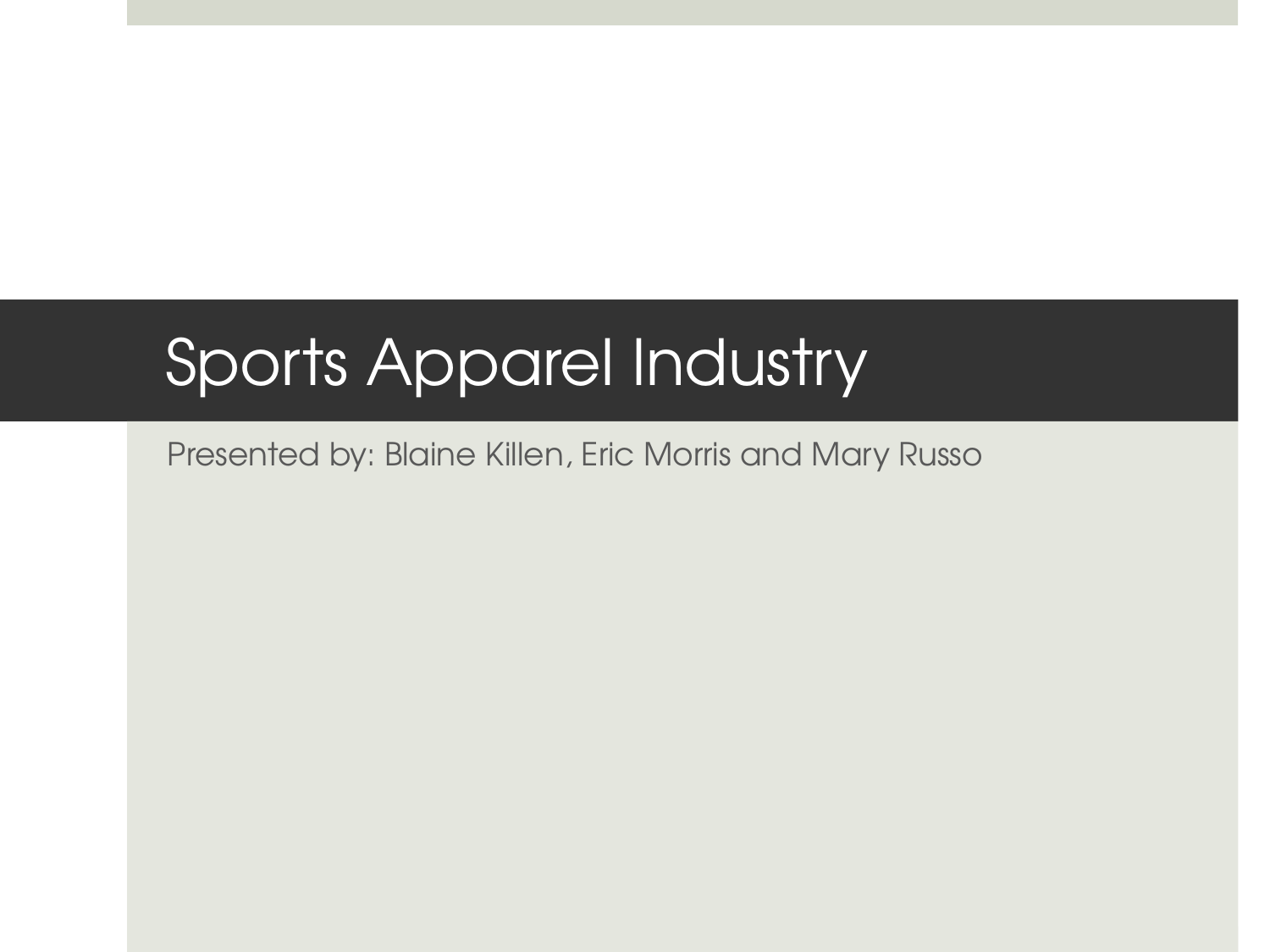

# Sports Apparel Industry
Presented by: Blaine Killen, Eric Morris and Mary Russo